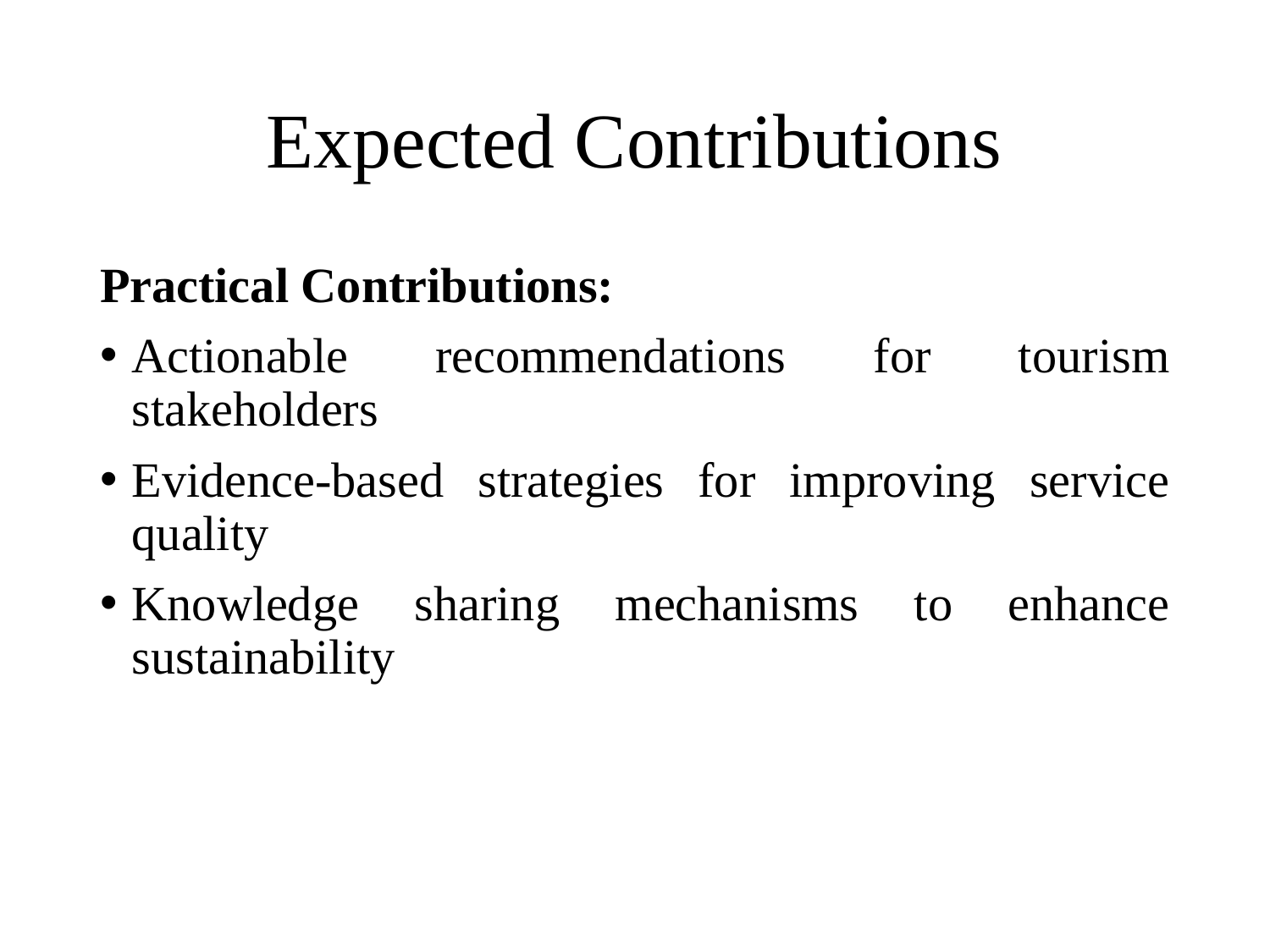

# Expected Contributions
Practical Contributions:
Actionable recommendations for tourism stakeholders
Evidence-based strategies for improving service quality
Knowledge sharing mechanisms to enhance sustainability